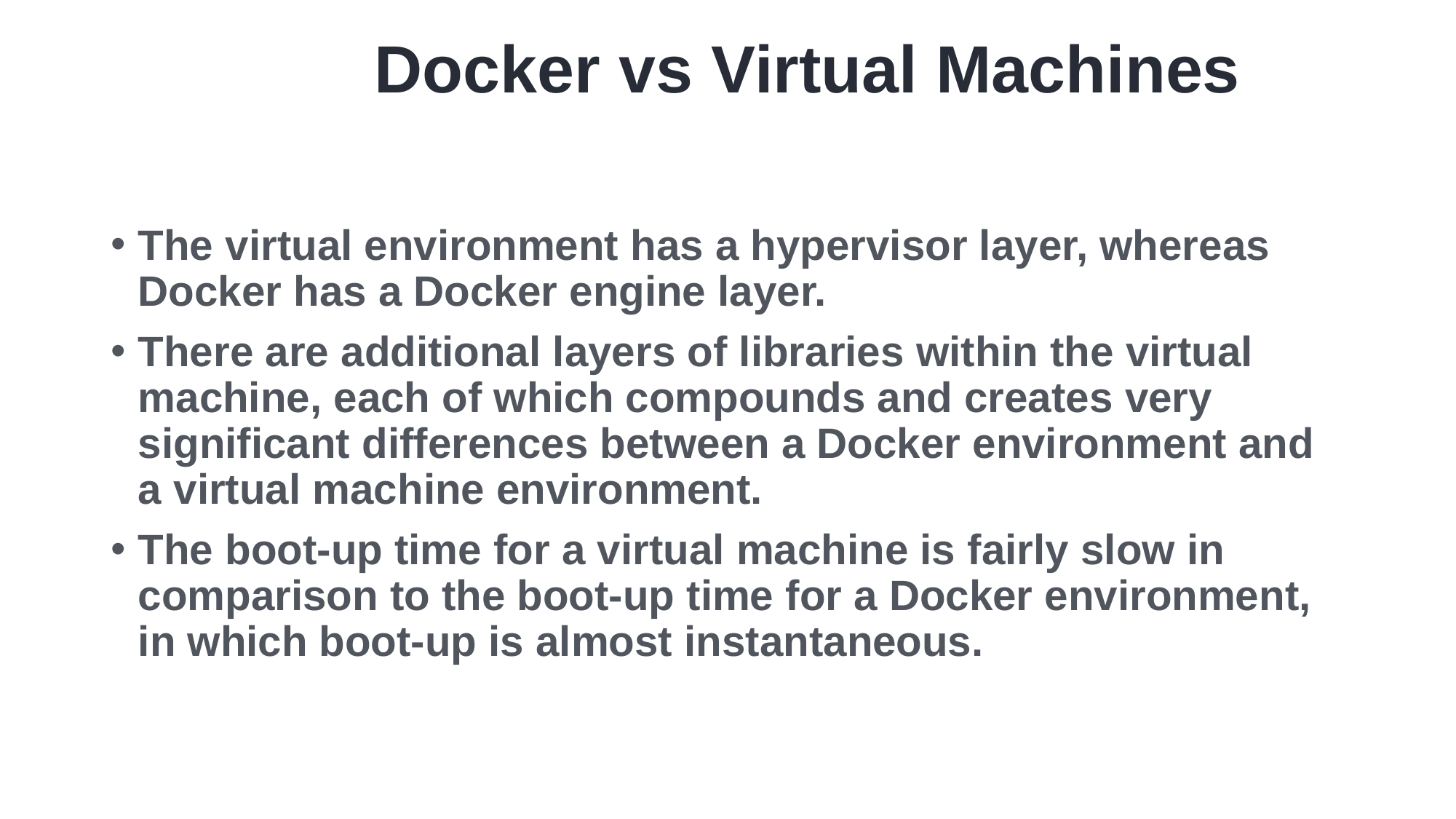

# Docker vs Virtual Machines
The virtual environment has a hypervisor layer, whereas Docker has a Docker engine layer.
There are additional layers of libraries within the virtual machine, each of which compounds and creates very significant differences between a Docker environment and a virtual machine environment.
The boot-up time for a virtual machine is fairly slow in comparison to the boot-up time for a Docker environment, in which boot-up is almost instantaneous.